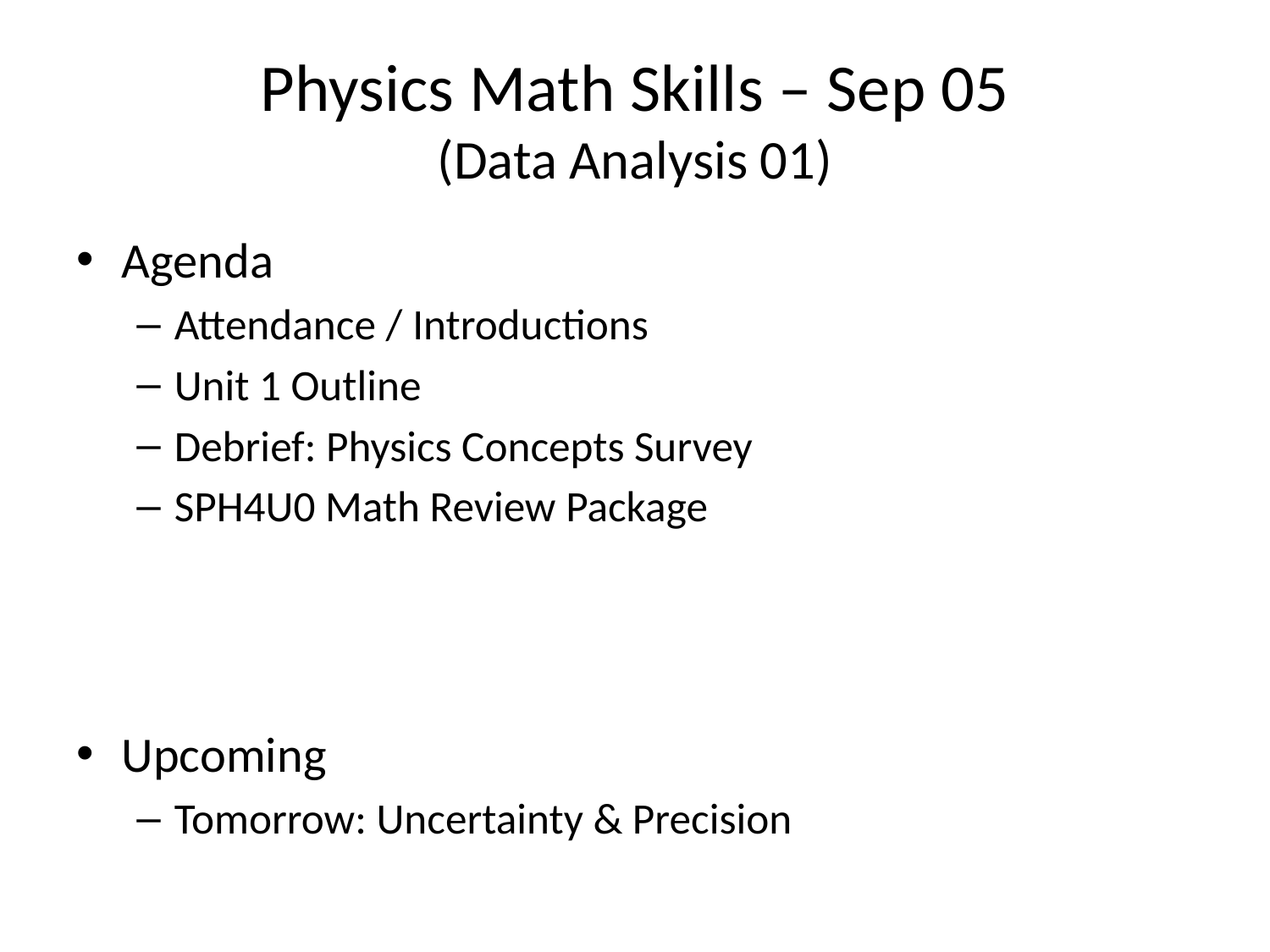

# Physics Math Skills – Sep 05 (Data Analysis 01)
Agenda
Attendance / Introductions
Unit 1 Outline
Debrief: Physics Concepts Survey
SPH4U0 Math Review Package

Upcoming
Tomorrow: Uncertainty & Precision